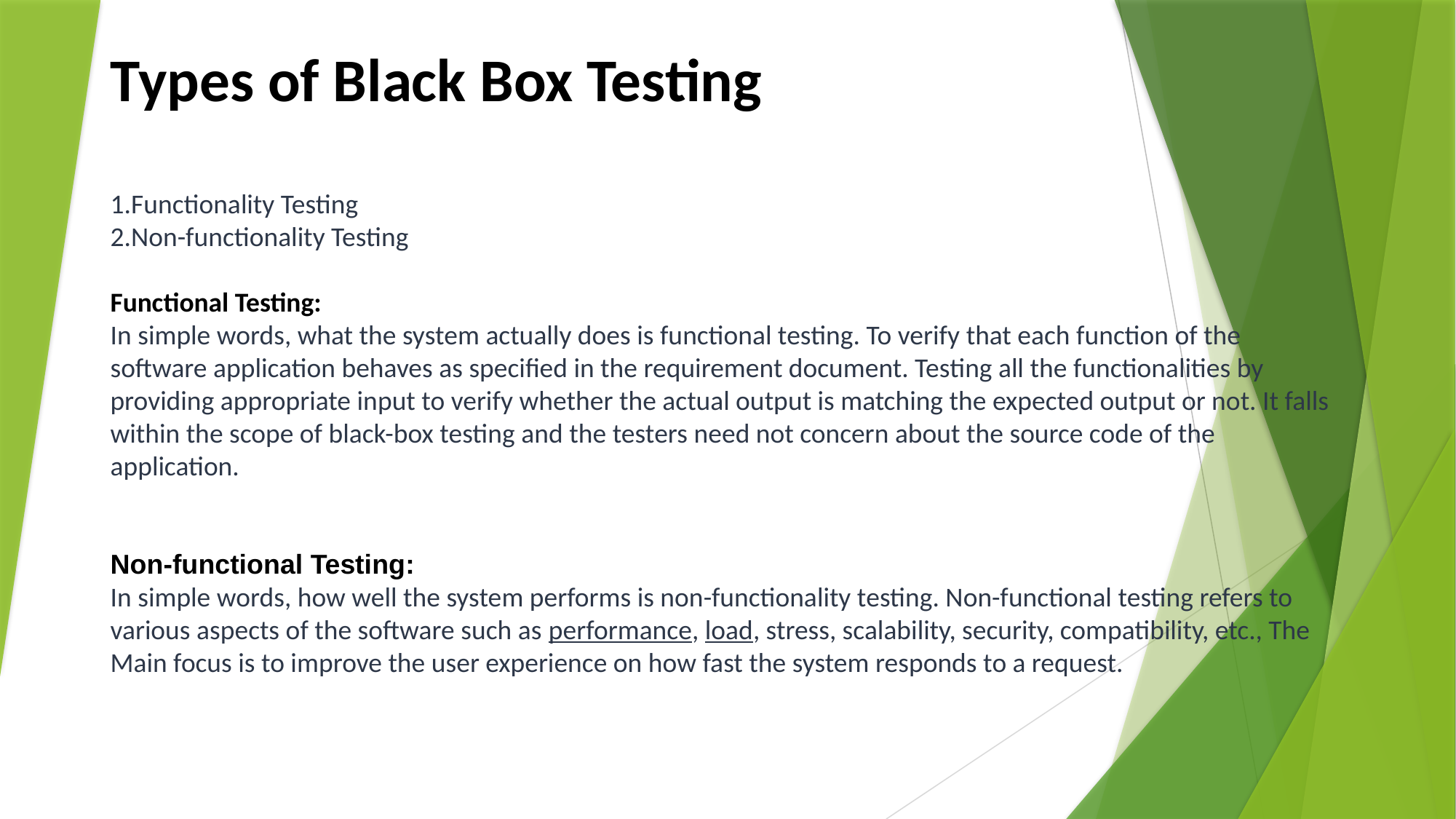

Types of Black Box Testing

Functionality Testing
Non-functionality Testing

Functional Testing:
In simple words, what the system actually does is functional testing. To verify that each function of the software application behaves as specified in the requirement document. Testing all the functionalities by providing appropriate input to verify whether the actual output is matching the expected output or not. It falls within the scope of black-box testing and the testers need not concern about the source code of the application.

Non-functional Testing:
In simple words, how well the system performs is non-functionality testing. Non-functional testing refers to various aspects of the software such as performance, load, stress, scalability, security, compatibility, etc., The Main focus is to improve the user experience on how fast the system responds to a request.